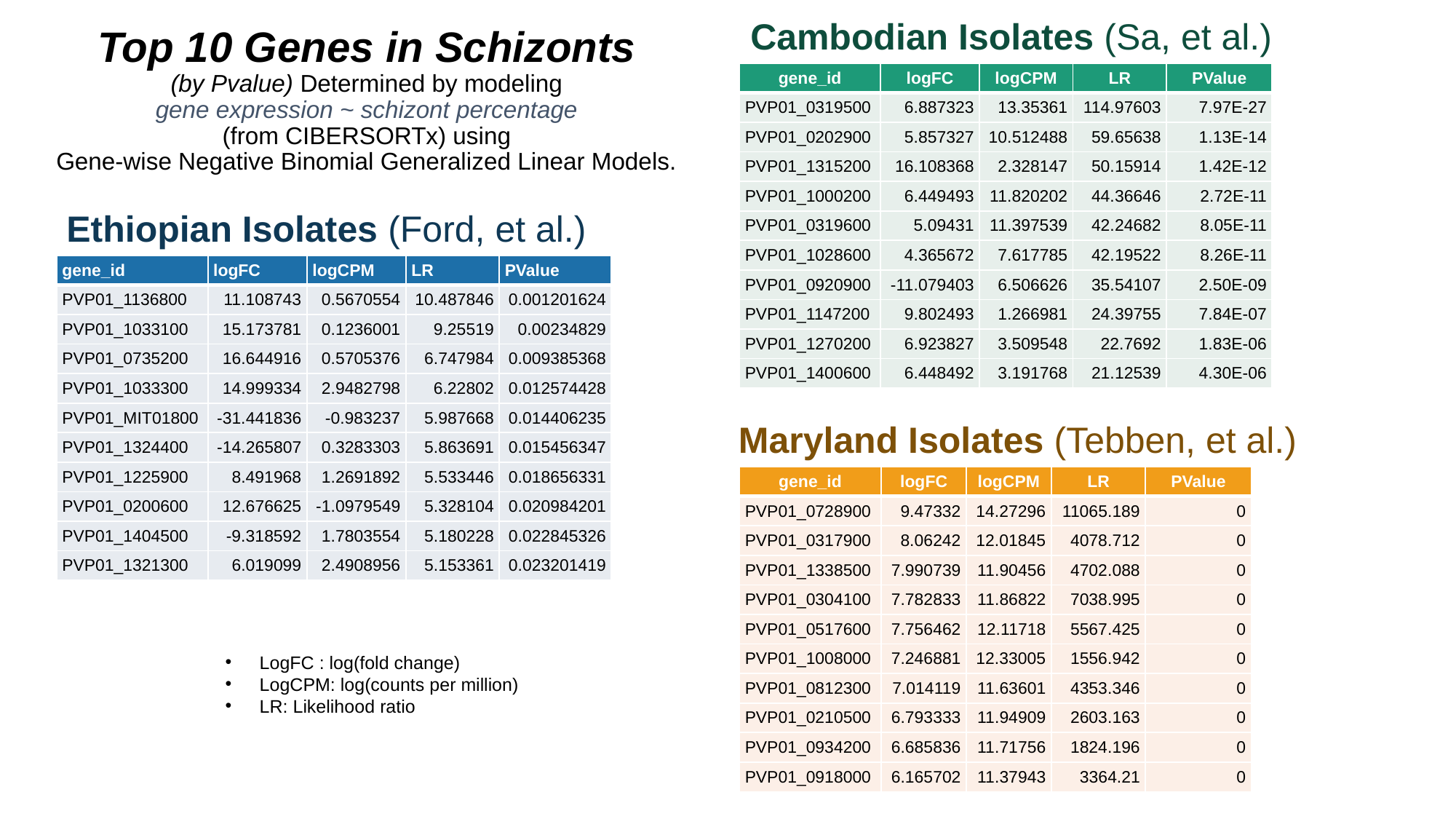

Cambodian Isolates (Sa, et al.)
# Top 10 Genes in Schizonts (by Pvalue) Determined by modeling gene expression ~ schizont percentage (from CIBERSORTx) using Gene-wise Negative Binomial Generalized Linear Models.
| gene\_id | logFC | logCPM | LR | PValue |
| --- | --- | --- | --- | --- |
| PVP01\_0319500 | 6.887323 | 13.35361 | 114.97603 | 7.97E-27 |
| PVP01\_0202900 | 5.857327 | 10.512488 | 59.65638 | 1.13E-14 |
| PVP01\_1315200 | 16.108368 | 2.328147 | 50.15914 | 1.42E-12 |
| PVP01\_1000200 | 6.449493 | 11.820202 | 44.36646 | 2.72E-11 |
| PVP01\_0319600 | 5.09431 | 11.397539 | 42.24682 | 8.05E-11 |
| PVP01\_1028600 | 4.365672 | 7.617785 | 42.19522 | 8.26E-11 |
| PVP01\_0920900 | -11.079403 | 6.506626 | 35.54107 | 2.50E-09 |
| PVP01\_1147200 | 9.802493 | 1.266981 | 24.39755 | 7.84E-07 |
| PVP01\_1270200 | 6.923827 | 3.509548 | 22.7692 | 1.83E-06 |
| PVP01\_1400600 | 6.448492 | 3.191768 | 21.12539 | 4.30E-06 |
Ethiopian Isolates (Ford, et al.)
| gene\_id | logFC | logCPM | LR | PValue |
| --- | --- | --- | --- | --- |
| PVP01\_1136800 | 11.108743 | 0.5670554 | 10.487846 | 0.001201624 |
| PVP01\_1033100 | 15.173781 | 0.1236001 | 9.25519 | 0.00234829 |
| PVP01\_0735200 | 16.644916 | 0.5705376 | 6.747984 | 0.009385368 |
| PVP01\_1033300 | 14.999334 | 2.9482798 | 6.22802 | 0.012574428 |
| PVP01\_MIT01800 | -31.441836 | -0.983237 | 5.987668 | 0.014406235 |
| PVP01\_1324400 | -14.265807 | 0.3283303 | 5.863691 | 0.015456347 |
| PVP01\_1225900 | 8.491968 | 1.2691892 | 5.533446 | 0.018656331 |
| PVP01\_0200600 | 12.676625 | -1.0979549 | 5.328104 | 0.020984201 |
| PVP01\_1404500 | -9.318592 | 1.7803554 | 5.180228 | 0.022845326 |
| PVP01\_1321300 | 6.019099 | 2.4908956 | 5.153361 | 0.023201419 |
Maryland Isolates (Tebben, et al.)
| gene\_id | logFC | logCPM | LR | PValue |
| --- | --- | --- | --- | --- |
| PVP01\_0728900 | 9.47332 | 14.27296 | 11065.189 | 0 |
| PVP01\_0317900 | 8.06242 | 12.01845 | 4078.712 | 0 |
| PVP01\_1338500 | 7.990739 | 11.90456 | 4702.088 | 0 |
| PVP01\_0304100 | 7.782833 | 11.86822 | 7038.995 | 0 |
| PVP01\_0517600 | 7.756462 | 12.11718 | 5567.425 | 0 |
| PVP01\_1008000 | 7.246881 | 12.33005 | 1556.942 | 0 |
| PVP01\_0812300 | 7.014119 | 11.63601 | 4353.346 | 0 |
| PVP01\_0210500 | 6.793333 | 11.94909 | 2603.163 | 0 |
| PVP01\_0934200 | 6.685836 | 11.71756 | 1824.196 | 0 |
| PVP01\_0918000 | 6.165702 | 11.37943 | 3364.21 | 0 |
LogFC : log(fold change)
LogCPM: log(counts per million)
LR: Likelihood ratio